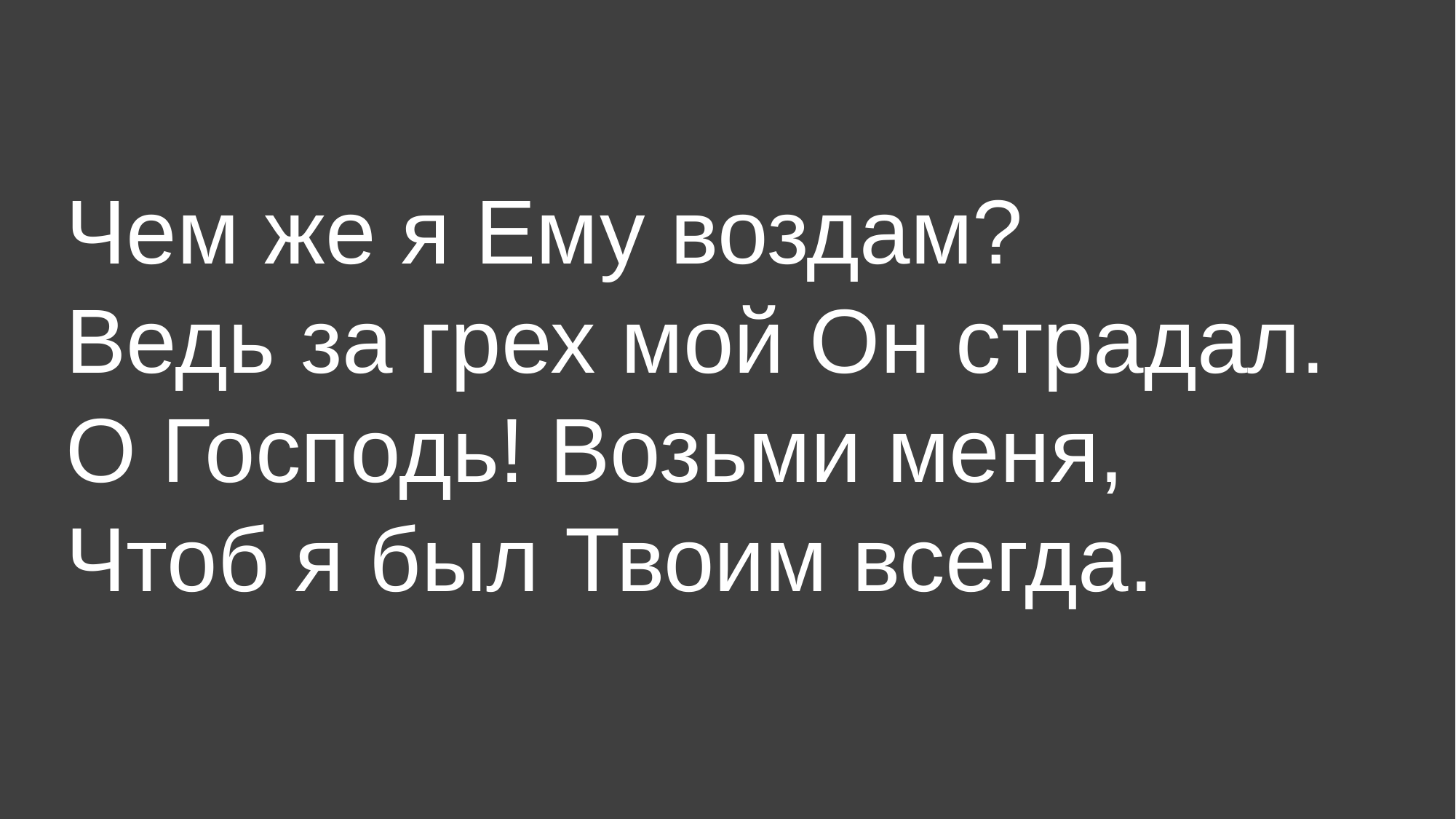

Чем же я Ему воздам?
Ведь за грех мой Он страдал.
О Господь! Возьми меня,
Чтоб я был Твоим всегда.